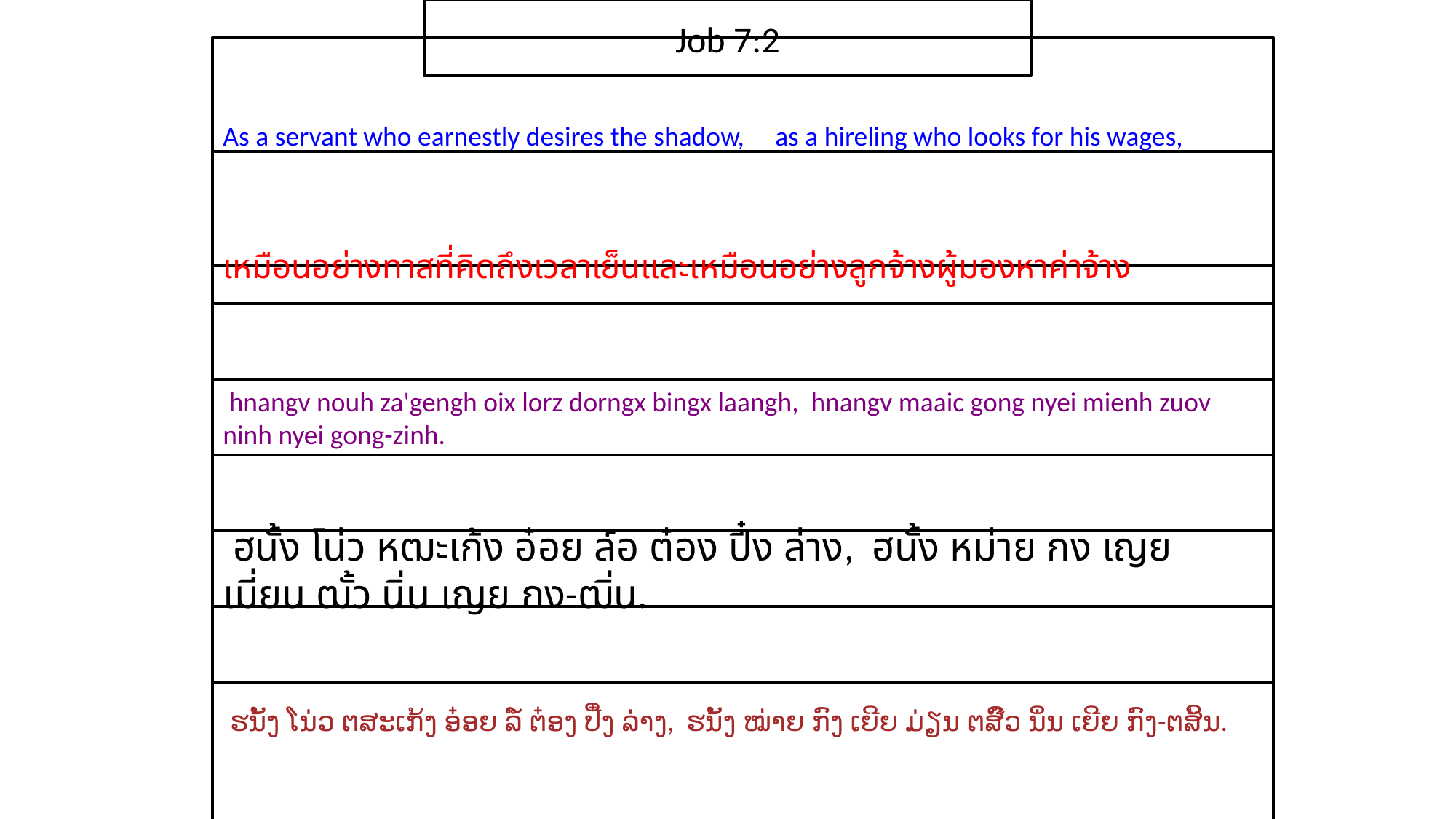

Job 7:2
As a servant who earnestly desires the shadow,     as a hireling who looks for his wages,
เหมือน​อย่าง​ทาส​ที่​คิดถึง​เวลา​เย็นและ​เหมือน​อย่าง​ลูกจ้าง​ผู้​มอง​หา​ค่าจ้าง
 hnangv nouh za'gengh oix lorz dorngx bingx laangh,  hnangv maaic gong nyei mienh zuov ninh nyei gong-zinh.
 ฮนั้ง โน่ว หฒะเก้ง อ๋อย ล์อ ต๋อง ปี๋ง ล่าง,  ฮนั้ง หม่าย กง เญย เมี่ยน ฒั้ว นิ่น เญย กง-ฒิ่น.
 ຮນັ້ງ ໂນ່ວ ຕສະເກ້ງ ອ໋ອຍ ລໍ໌ ຕ໋ອງ ປີ໋ງ ລ່າງ,  ຮນັ້ງ ໝ່າຍ ກົງ ເຍີຍ ມ່ຽນ ຕສົ໊ວ ນິ່ນ ເຍີຍ ກົງ-ຕສິ້ນ.